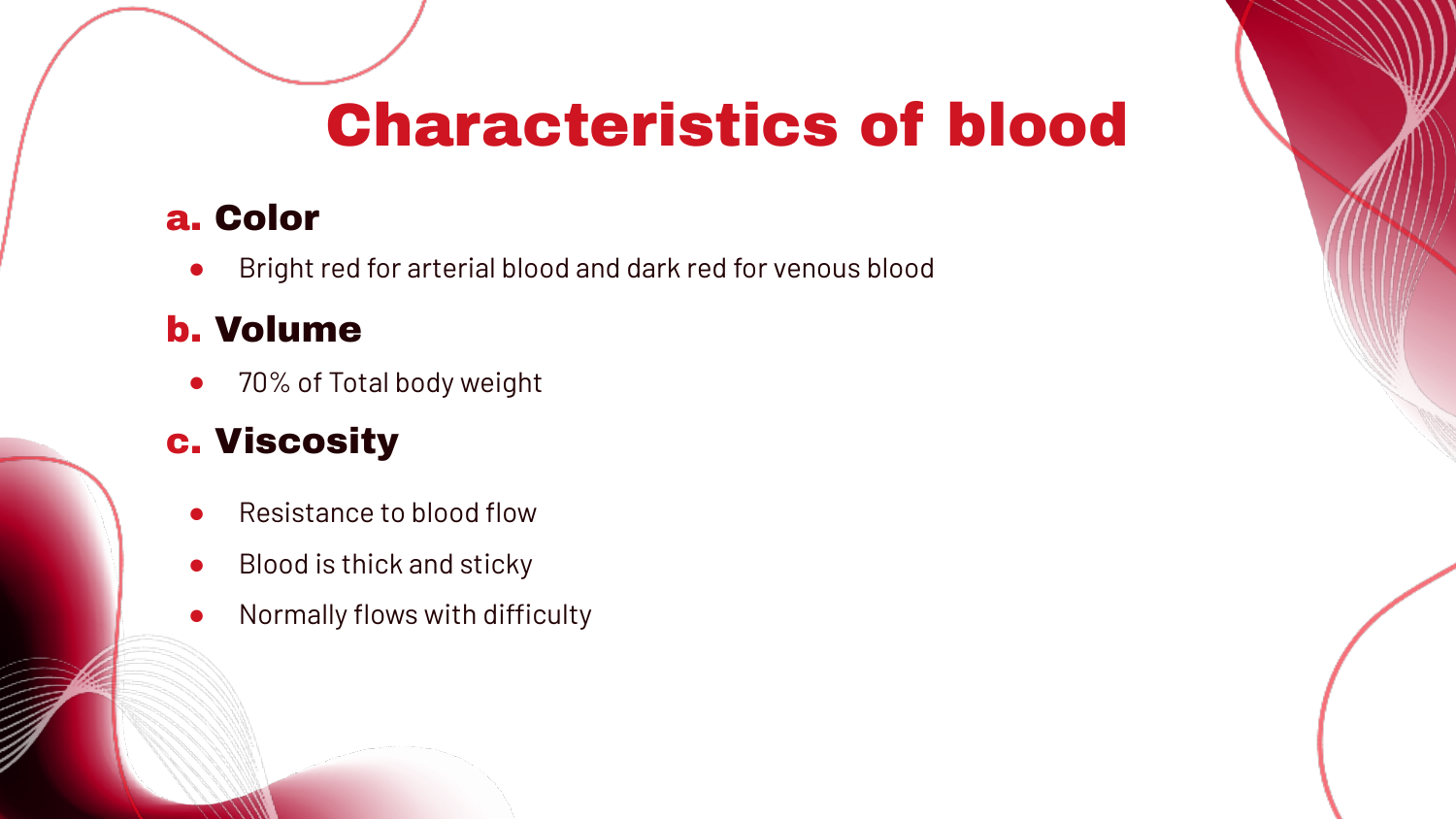

# Characteristics of blood
a. Color
Bright red for arterial blood and dark red for venous blood
b. Volume
70% of Total body weight
c. Viscosity
Resistance to blood flow
Blood is thick and sticky
Normally flows with difficulty